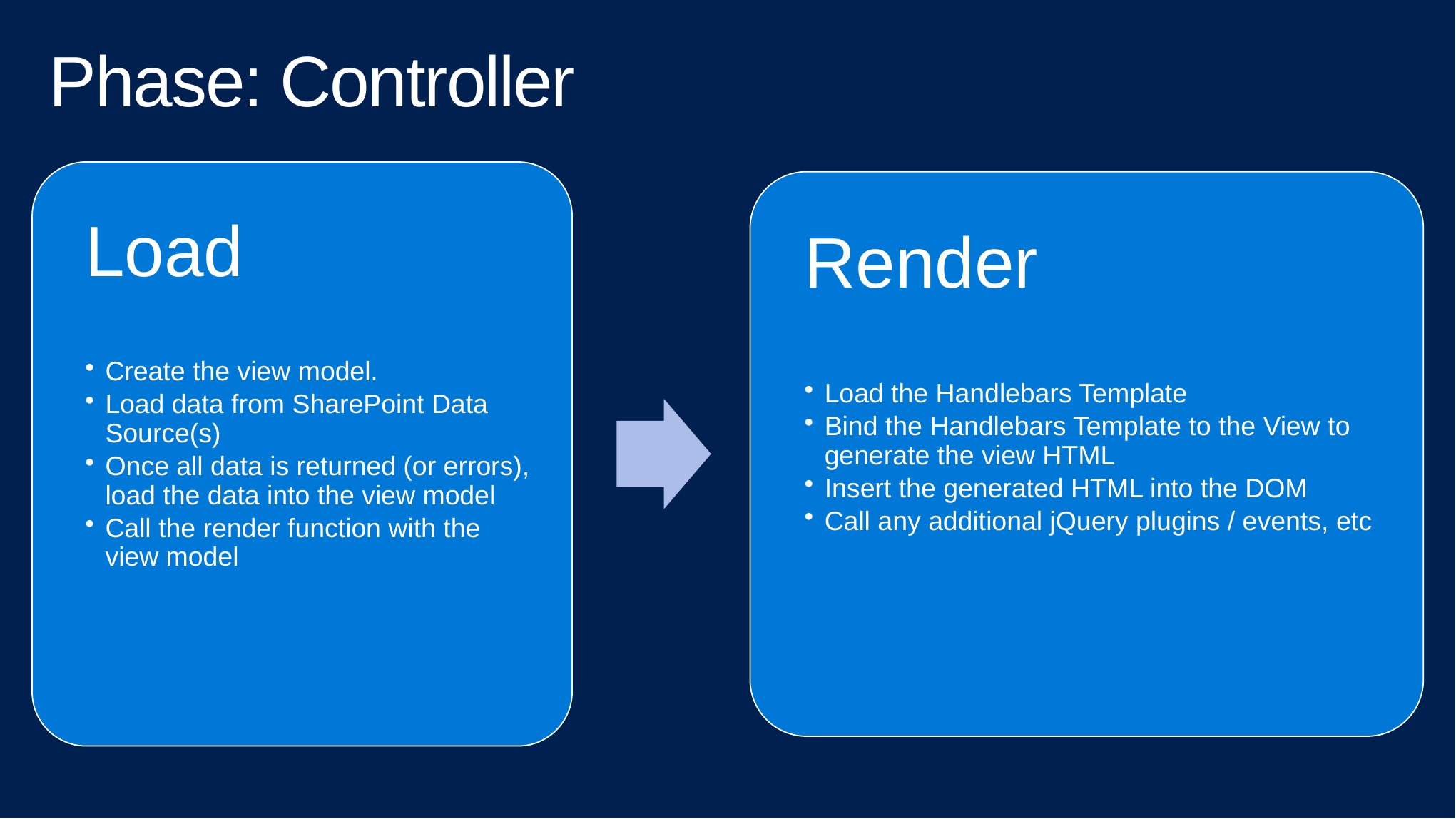

# Phase: Controller
Load
Create the view model.
Load data from SharePoint Data Source(s)
Once all data is returned (or errors), load the data into the view model
Call the render function with the view model

Render
Load the Handlebars Template
Bind the Handlebars Template to the View to generate the view HTML
Insert the generated HTML into the DOM
Call any additional jQuery plugins / events, etc